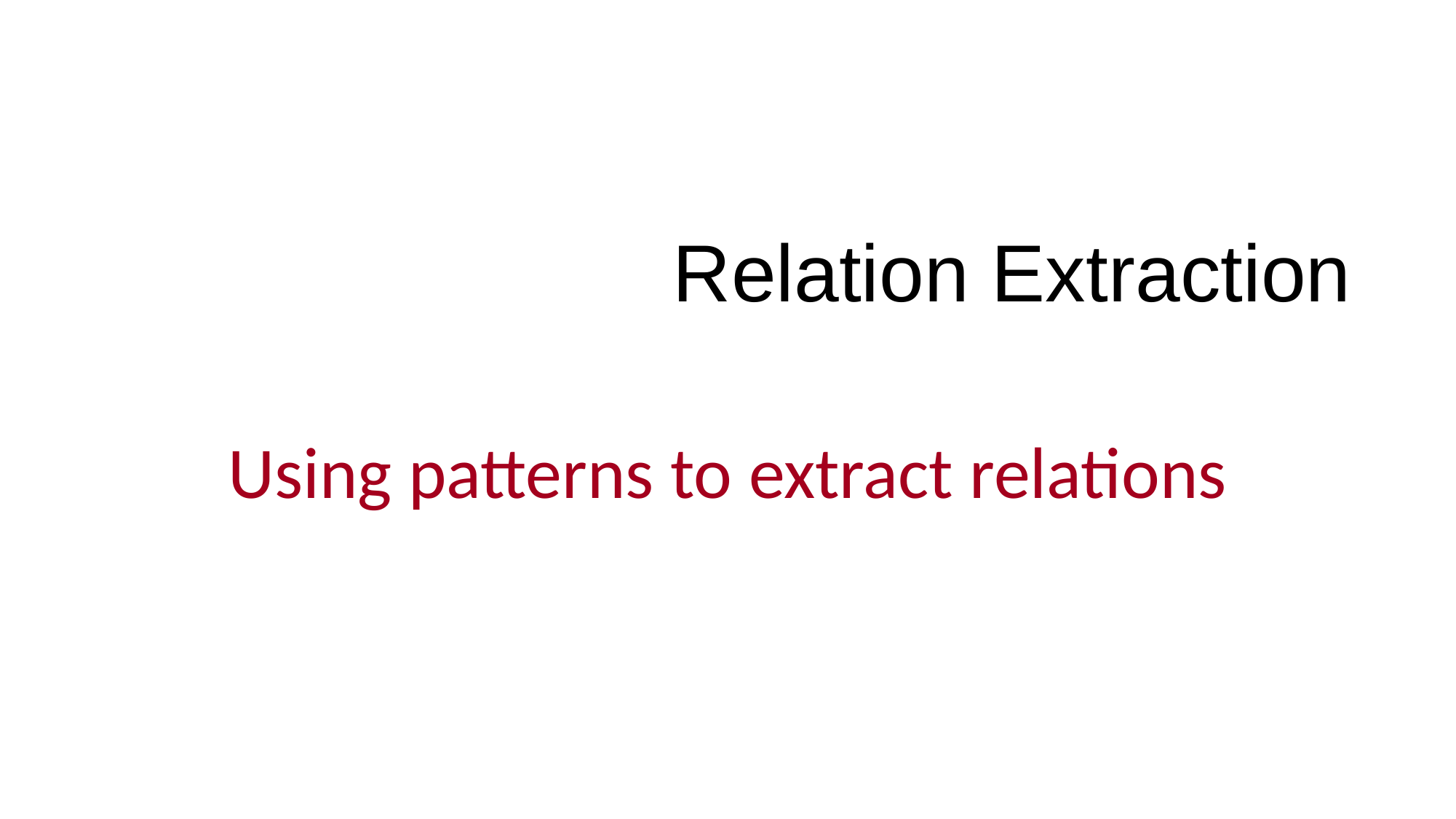

# Relation Extraction
Using patterns to extract relations